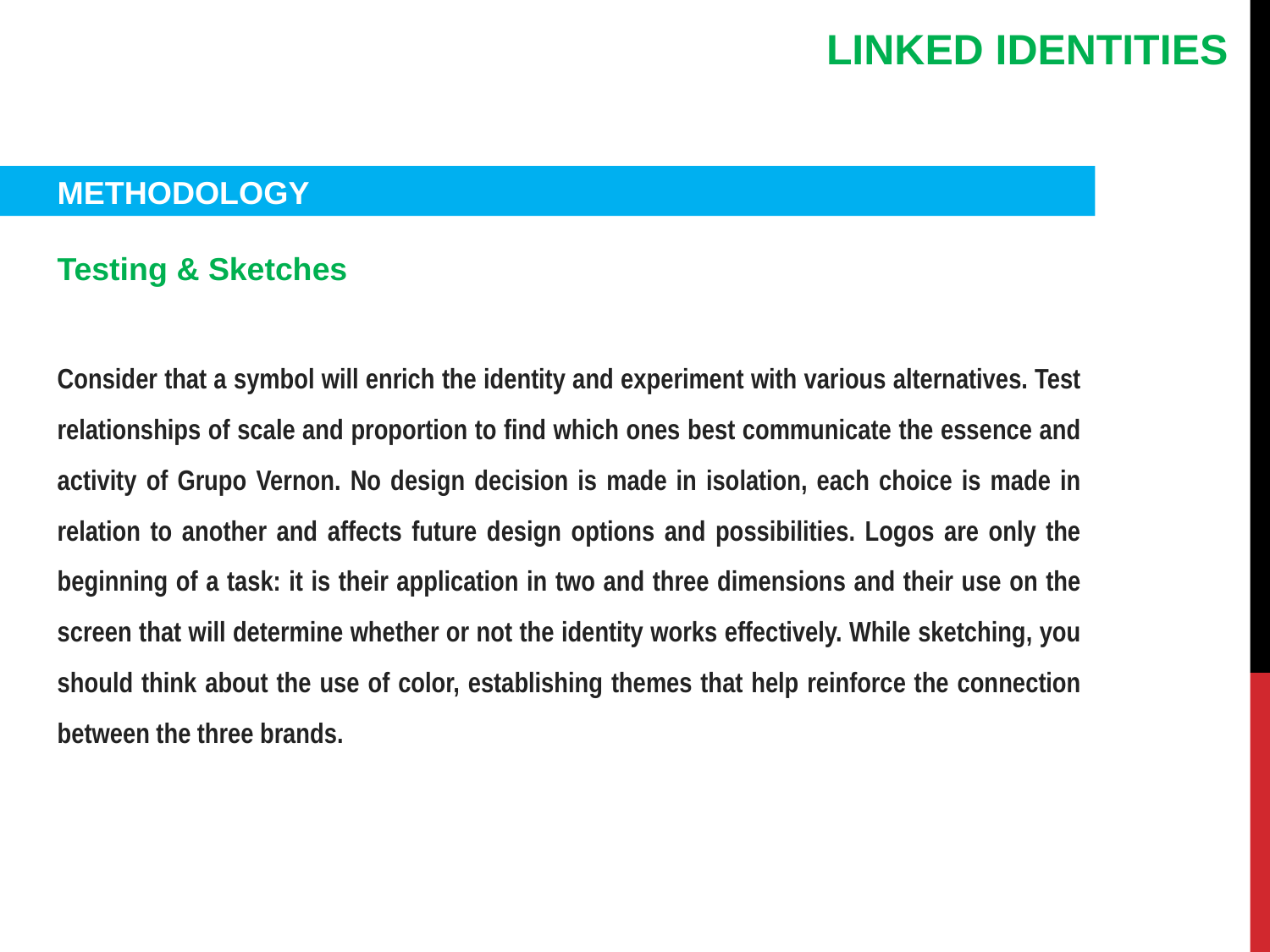

LINKED IDENTITIES

METHODOLOGY

Testing & Sketches
Consider that a symbol will enrich the identity and experiment with various alternatives. Test relationships of scale and proportion to find which ones best communicate the essence and activity of Grupo Vernon. No design decision is made in isolation, each choice is made in relation to another and affects future design options and possibilities. Logos are only the beginning of a task: it is their application in two and three dimensions and their use on the screen that will determine whether or not the identity works effectively. While sketching, you should think about the use of color, establishing themes that help reinforce the connection between the three brands.